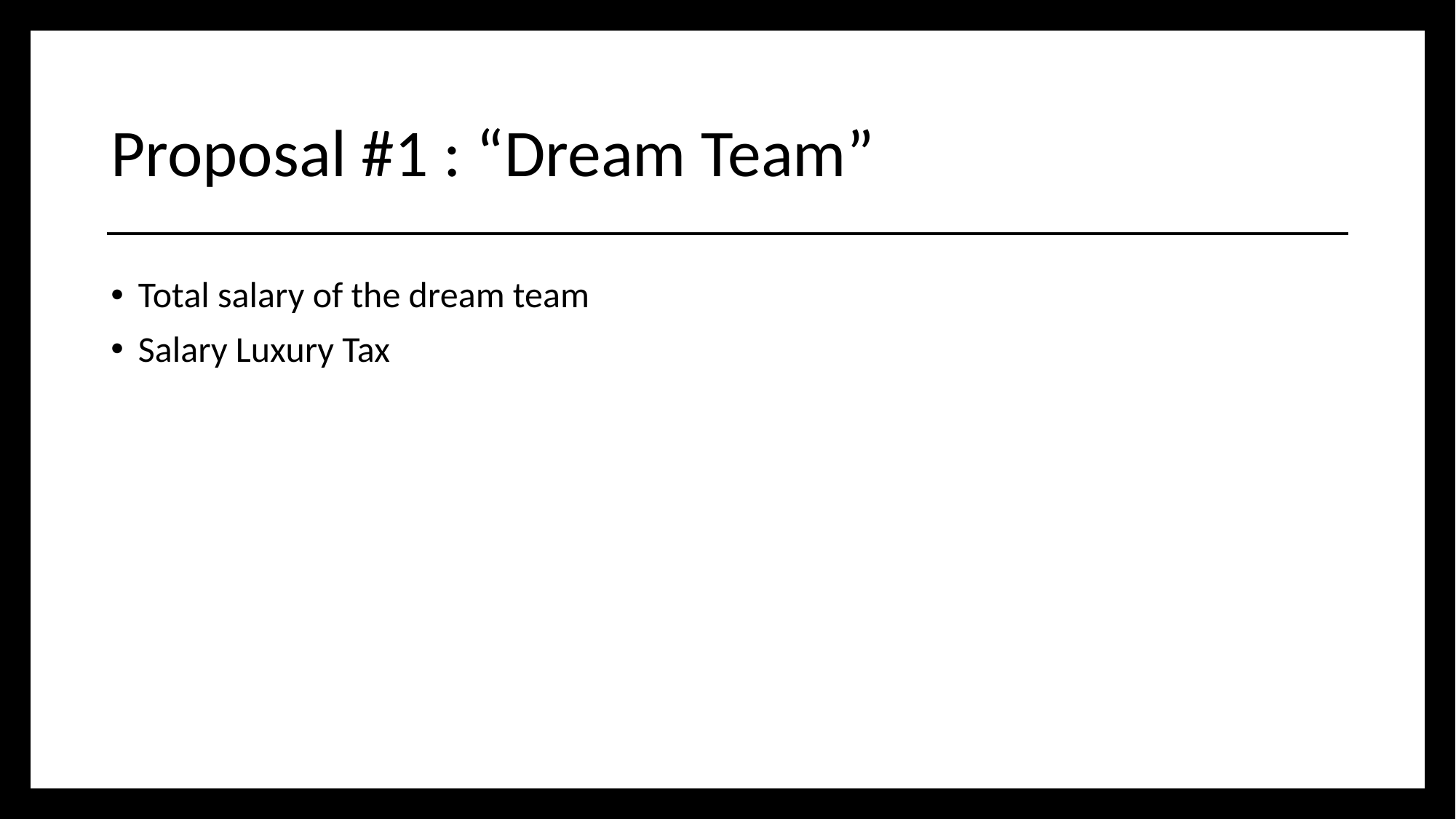

# Proposal #1 : “Dream Team”
Total salary of the dream team
Salary Luxury Tax